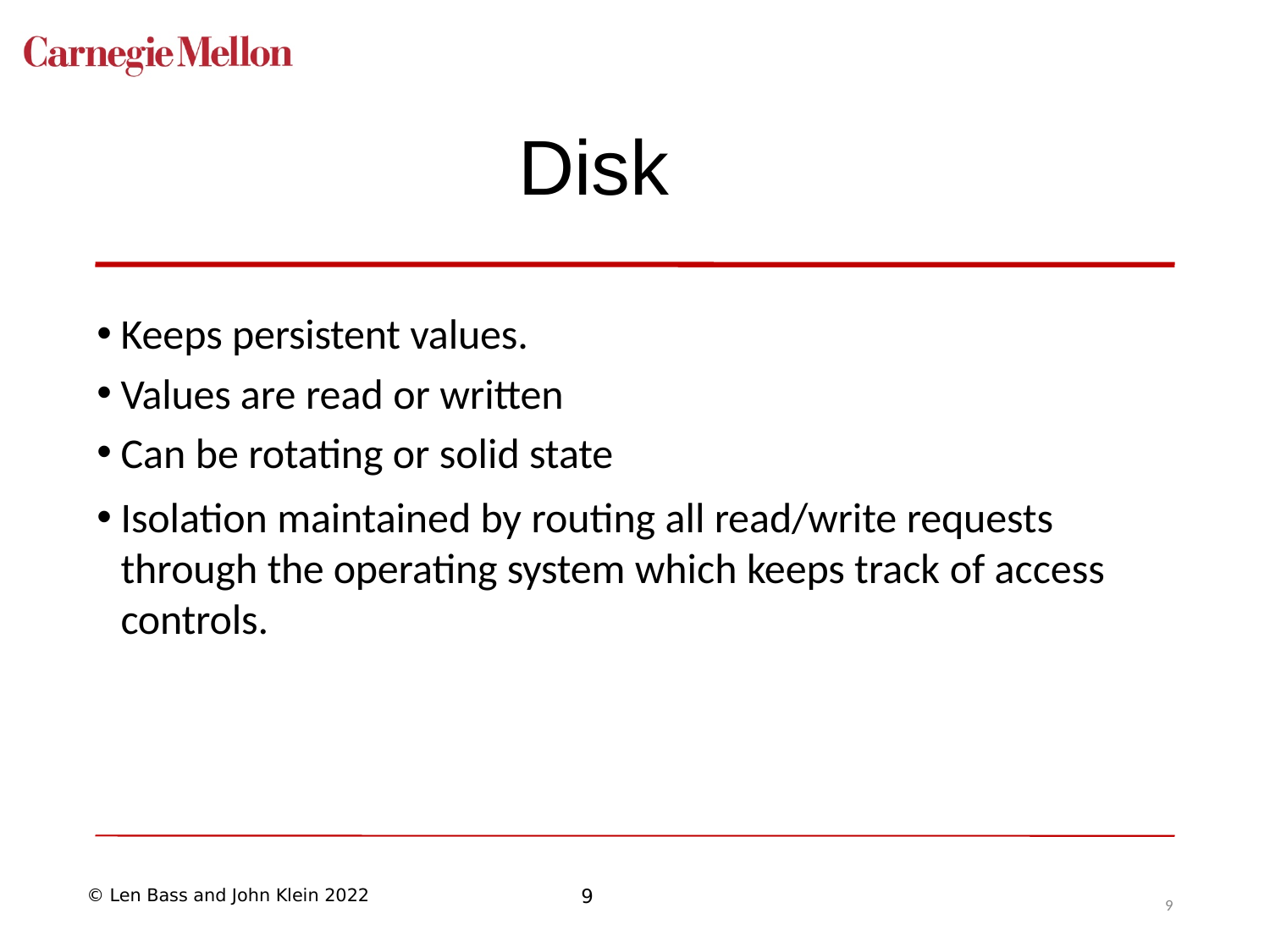

# Disk
Keeps persistent values.
Values are read or written
Can be rotating or solid state
Isolation maintained by routing all read/write requests through the operating system which keeps track of access controls.
9